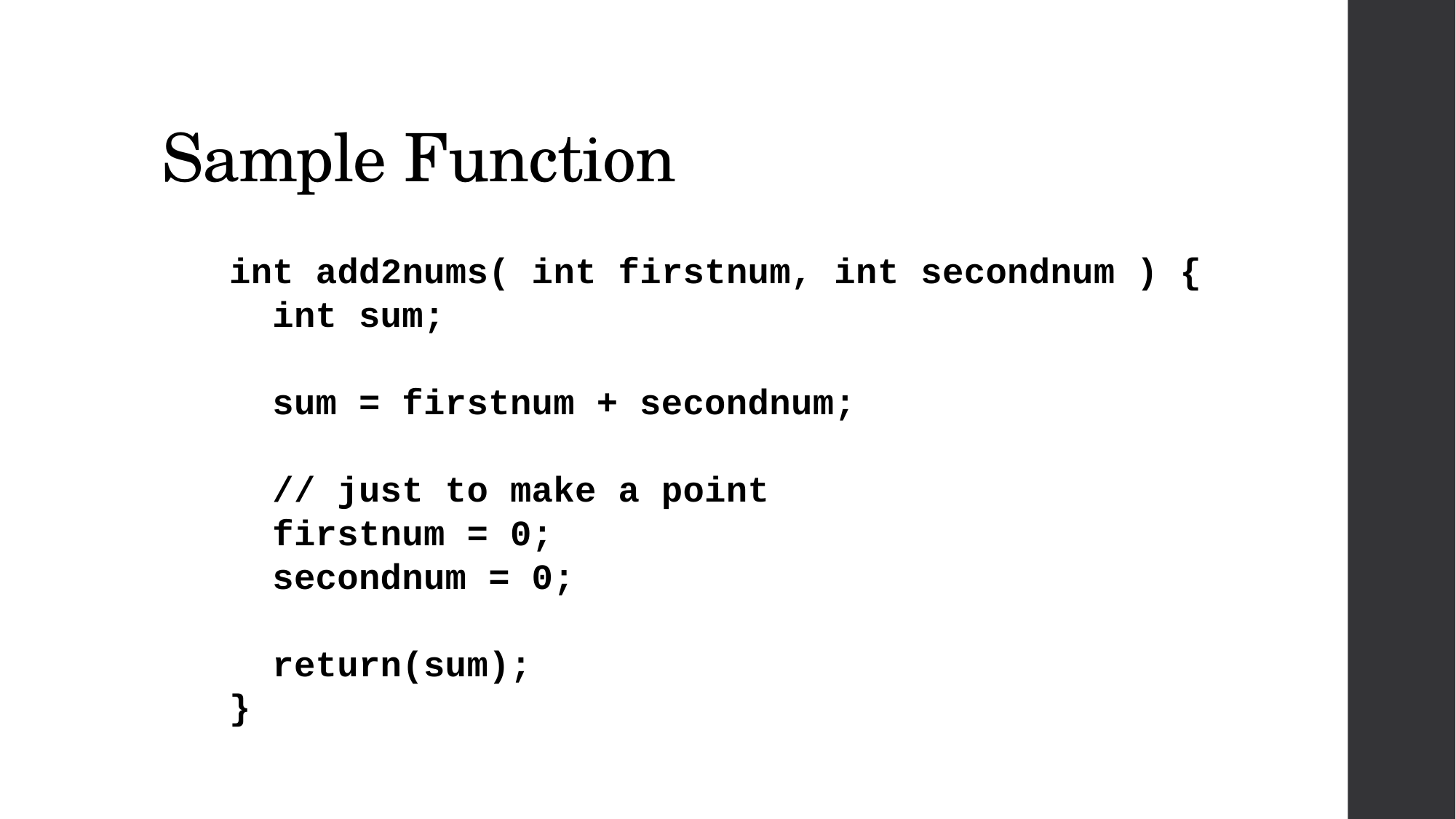

# Sample Function
int add2nums( int firstnum, int secondnum ) {
  int sum;

  sum = firstnum + secondnum;

  // just to make a point
  firstnum = 0;
  secondnum = 0;

  return(sum);
}